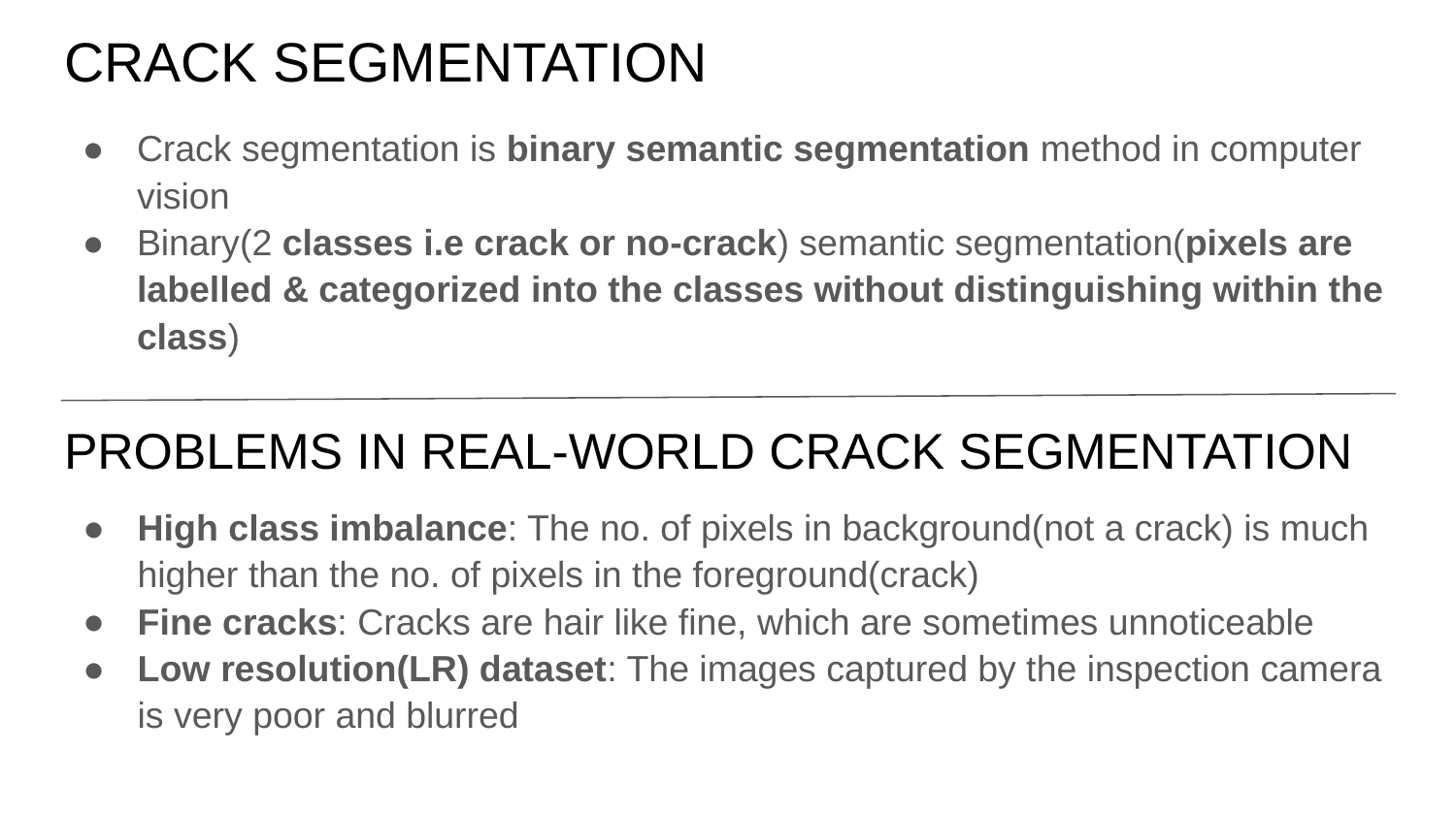

# CRACK SEGMENTATION
Crack segmentation is binary semantic segmentation method in computer vision
Binary(2 classes i.e crack or no-crack) semantic segmentation(pixels are labelled & categorized into the classes without distinguishing within the class)
PROBLEMS IN REAL-WORLD CRACK SEGMENTATION
High class imbalance: The no. of pixels in background(not a crack) is much higher than the no. of pixels in the foreground(crack)
Fine cracks: Cracks are hair like fine, which are sometimes unnoticeable
Low resolution(LR) dataset: The images captured by the inspection camera is very poor and blurred